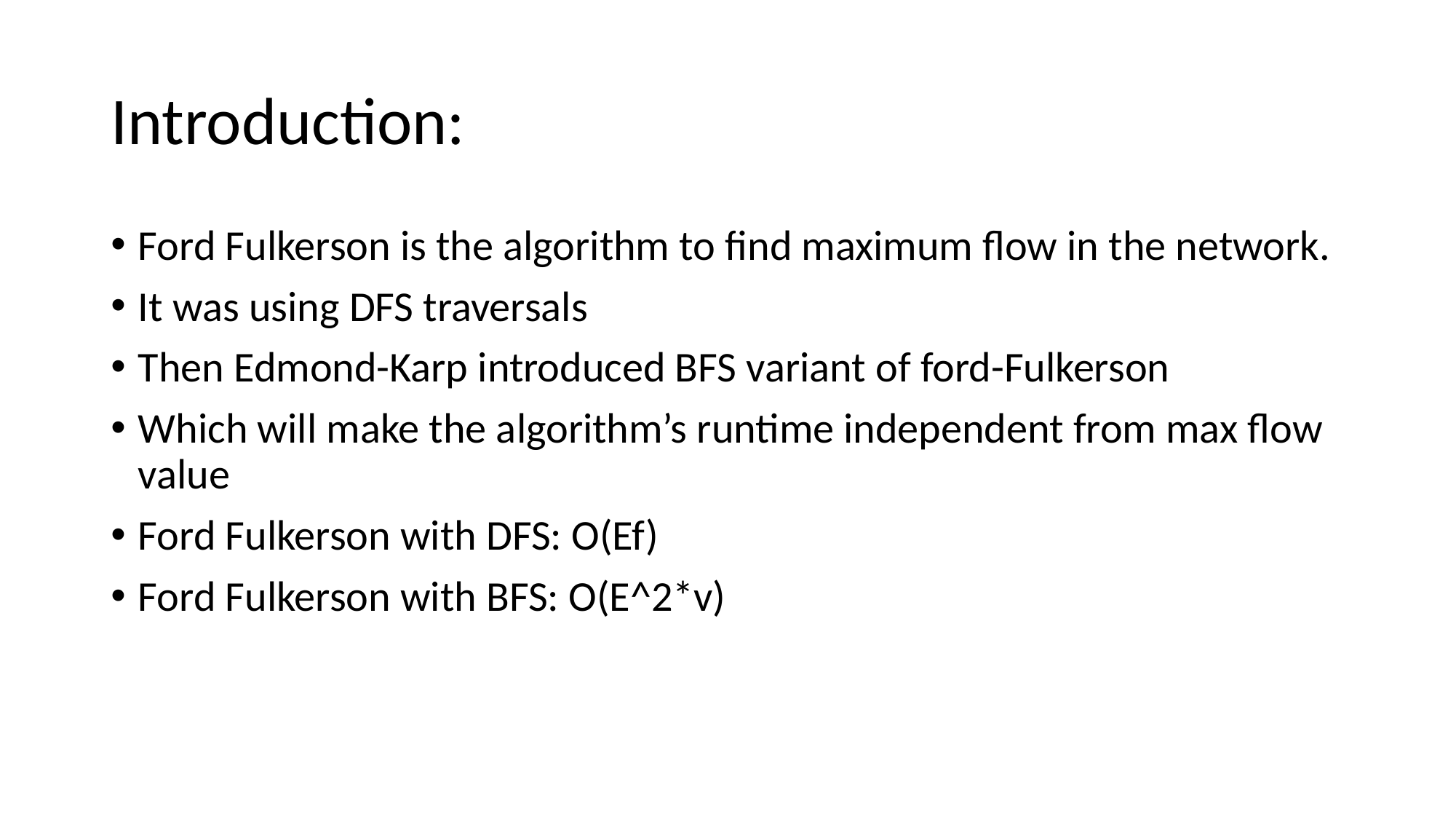

# Introduction:
Ford Fulkerson is the algorithm to find maximum flow in the network.
It was using DFS traversals
Then Edmond-Karp introduced BFS variant of ford-Fulkerson
Which will make the algorithm’s runtime independent from max flow value
Ford Fulkerson with DFS: O(Ef)
Ford Fulkerson with BFS: O(E^2*v)